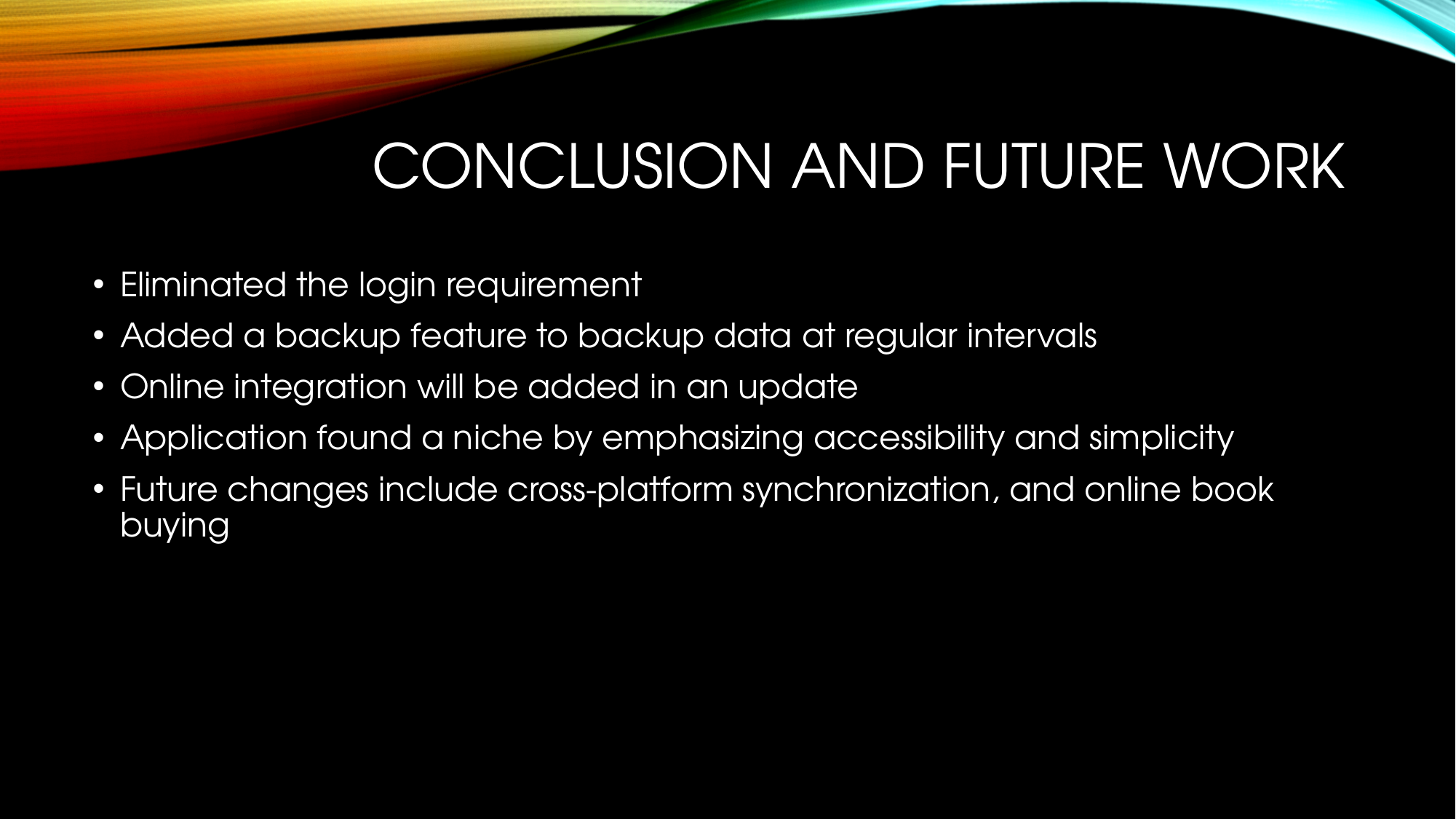

# Conclusion and Future Work
Eliminated the login requirement
Added a backup feature to backup data at regular intervals
Online integration will be added in an update
Application found a niche by emphasizing accessibility and simplicity
Future changes include cross-platform synchronization, and online book buying